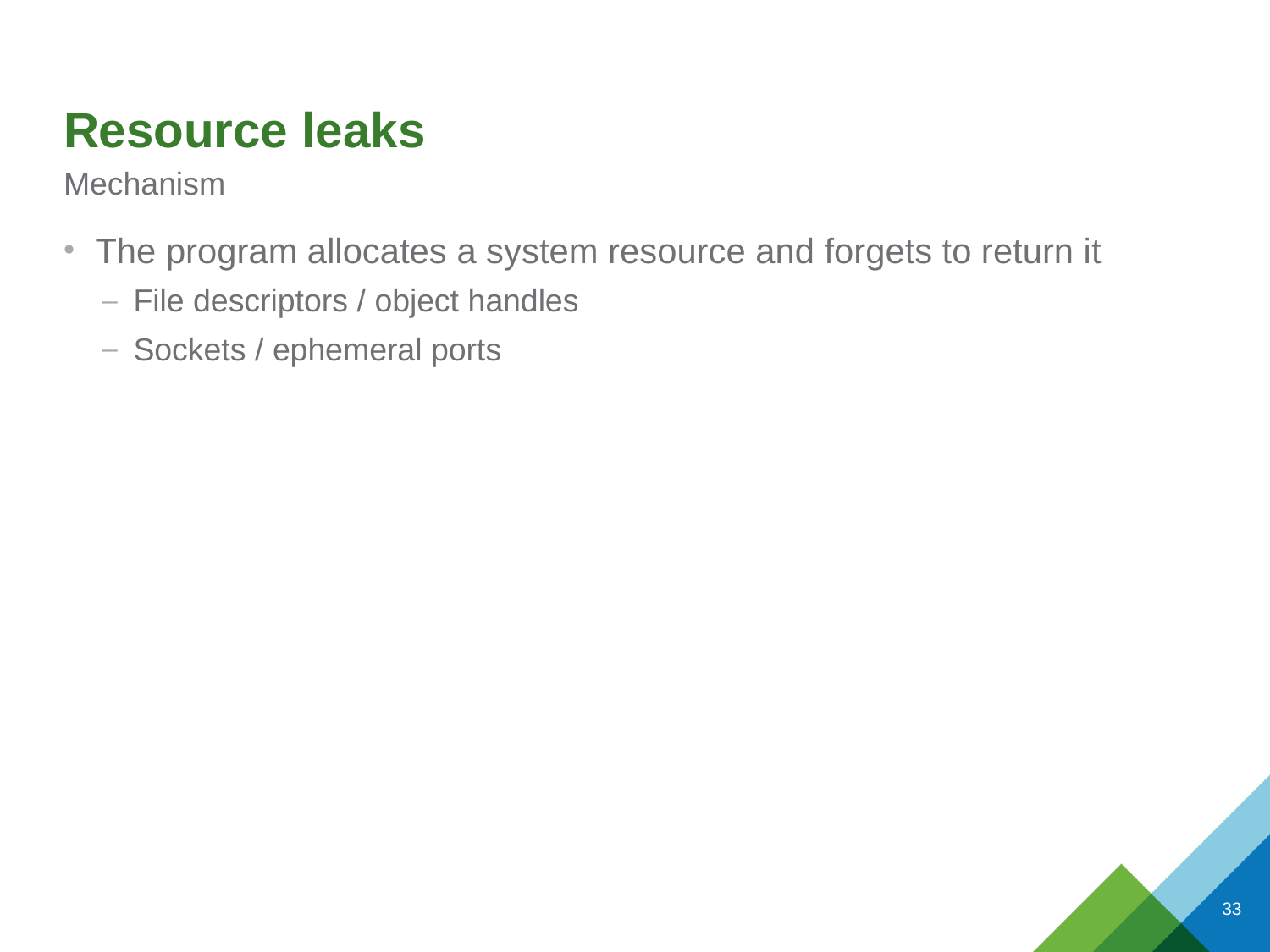

# Resource leaks
Mechanism
The program allocates a system resource and forgets to return it
File descriptors / object handles
Sockets / ephemeral ports
33